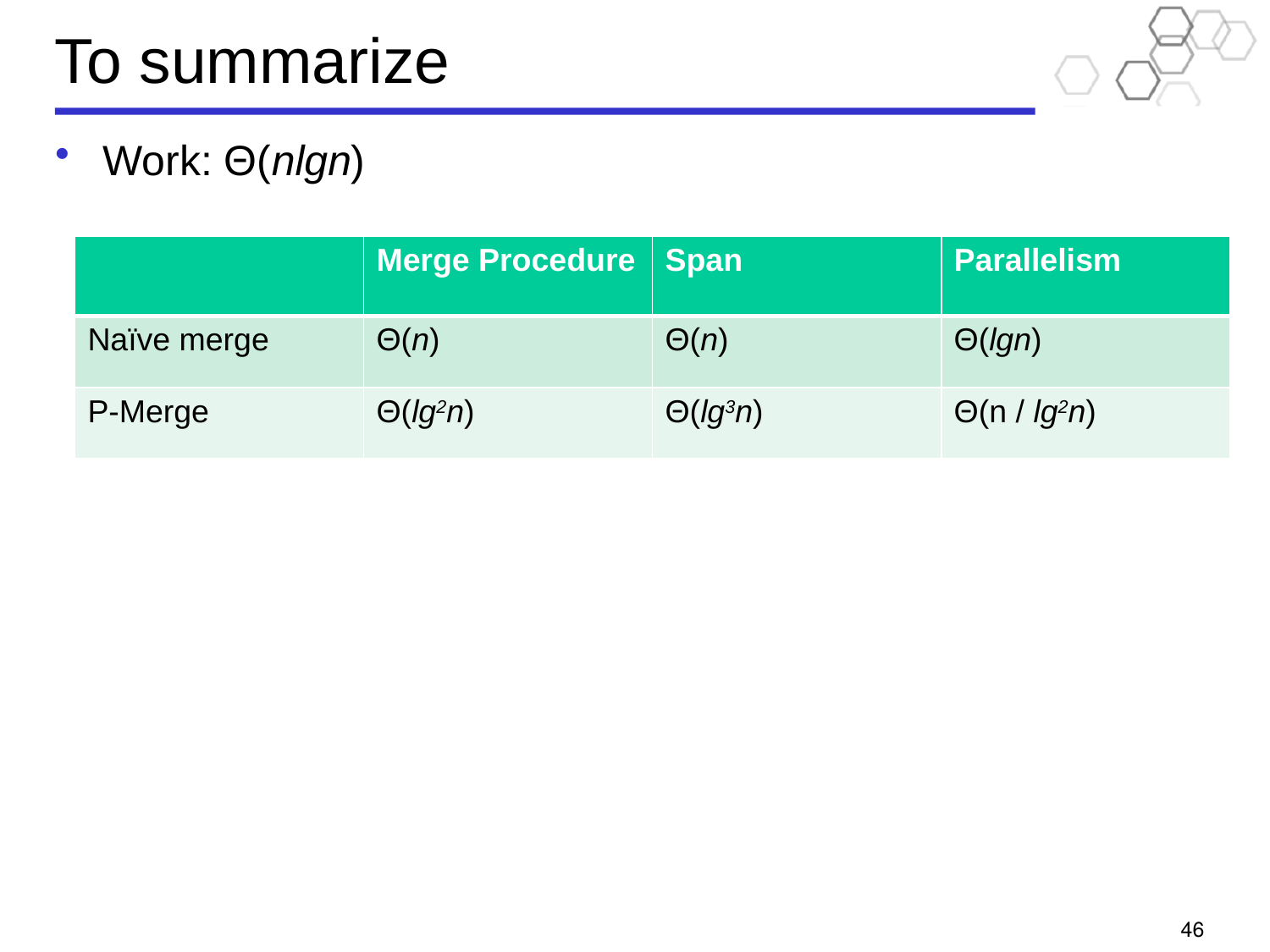

# To summarize
Work: Θ(nlgn)

|  | Merge Procedure | Span | Parallelism |
| --- | --- | --- | --- |
| Naïve merge | Θ(n) | Θ(n) | Θ(lgn) |
| P-Merge | Θ(lg2n) | Θ(lg3n) | Θ(n / lg2n) |
46